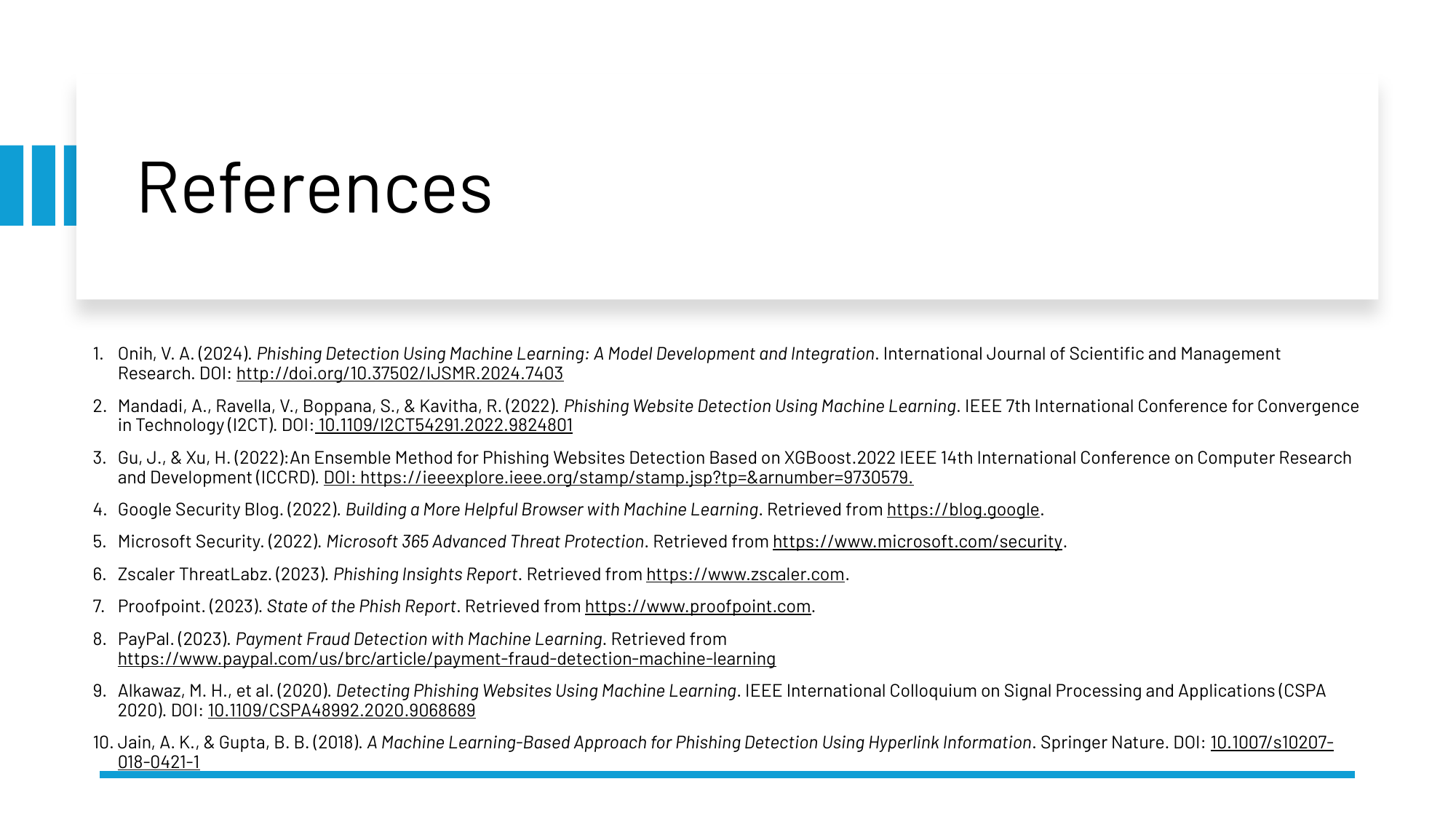

# References

Onih, V. A. (2024). Phishing Detection Using Machine Learning: A Model Development and Integration. International Journal of Scientific and Management Research. DOI: http://doi.org/10.37502/IJSMR.2024.7403
Mandadi, A., Ravella, V., Boppana, S., & Kavitha, R. (2022). Phishing Website Detection Using Machine Learning. IEEE 7th International Conference for Convergence in Technology (I2CT). DOI: 10.1109/I2CT54291.2022.9824801
Gu, J., & Xu, H. (2022):An Ensemble Method for Phishing Websites Detection Based on XGBoost.2022 IEEE 14th International Conference on Computer Research and Development (ICCRD). DOI: https://ieeexplore.ieee.org/stamp/stamp.jsp?tp=&arnumber=9730579.
Google Security Blog. (2022). Building a More Helpful Browser with Machine Learning. Retrieved from https://blog.google.
Microsoft Security. (2022). Microsoft 365 Advanced Threat Protection. Retrieved from https://www.microsoft.com/security.
Zscaler ThreatLabz. (2023). Phishing Insights Report. Retrieved from https://www.zscaler.com.
Proofpoint. (2023). State of the Phish Report. Retrieved from https://www.proofpoint.com.
PayPal. (2023). Payment Fraud Detection with Machine Learning. Retrieved from https://www.paypal.com/us/brc/article/payment-fraud-detection-machine-learning
Alkawaz, M. H., et al. (2020). Detecting Phishing Websites Using Machine Learning. IEEE International Colloquium on Signal Processing and Applications (CSPA 2020). DOI: 10.1109/CSPA48992.2020.9068689
Jain, A. K., & Gupta, B. B. (2018). A Machine Learning-Based Approach for Phishing Detection Using Hyperlink Information. Springer Nature. DOI: 10.1007/s10207-018-0421-1